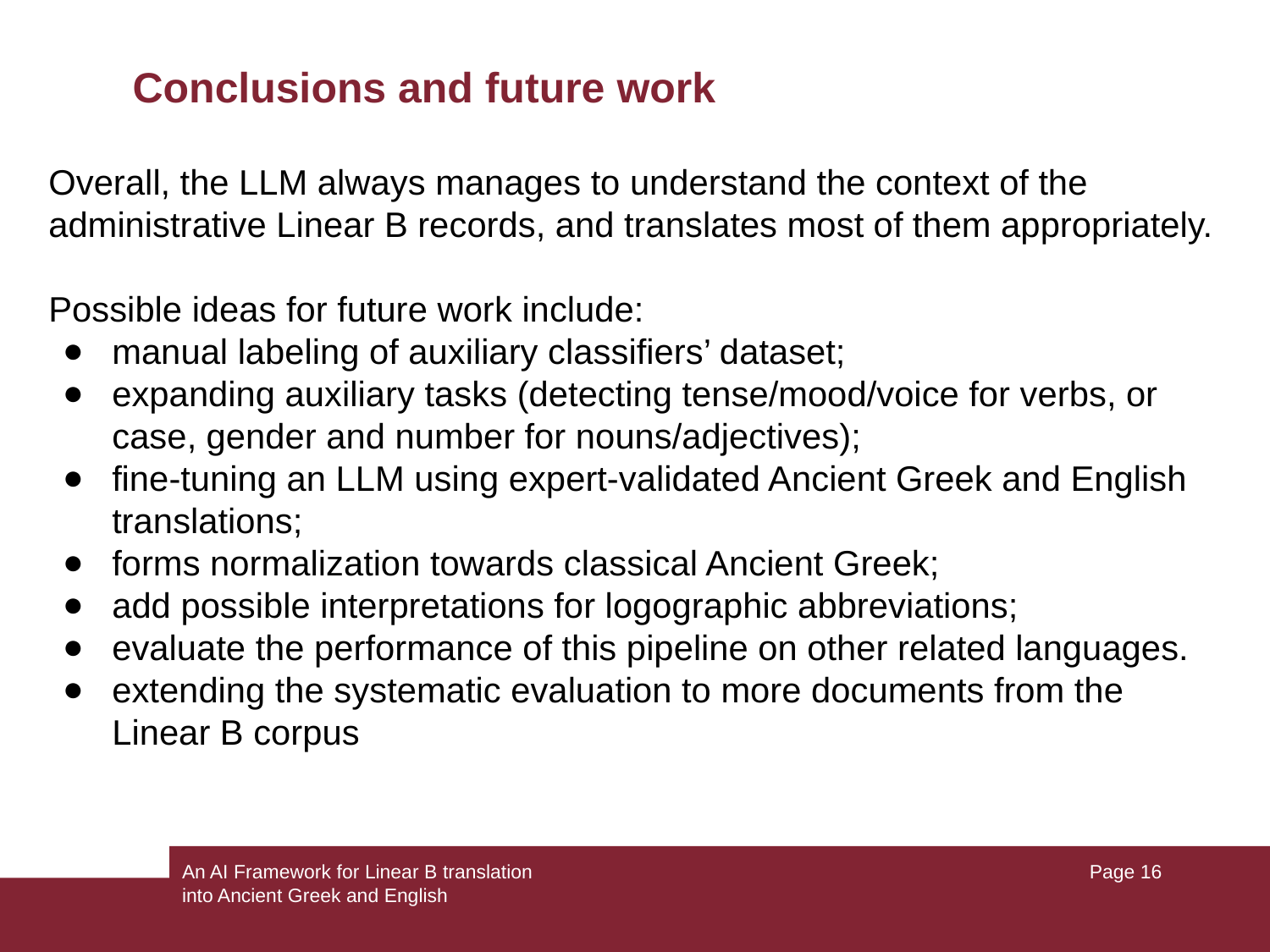

# Conclusions and future work
Overall, the LLM always manages to understand the context of the administrative Linear B records, and translates most of them appropriately.

Possible ideas for future work include:
manual labeling of auxiliary classifiers’ dataset;
expanding auxiliary tasks (detecting tense/mood/voice for verbs, or case, gender and number for nouns/adjectives);
fine-tuning an LLM using expert-validated Ancient Greek and English translations;
forms normalization towards classical Ancient Greek;
add possible interpretations for logographic abbreviations;
evaluate the performance of this pipeline on other related languages.
extending the systematic evaluation to more documents from the Linear B corpus
An AI Framework for Linear B translation into Ancient Greek and English
Page 16